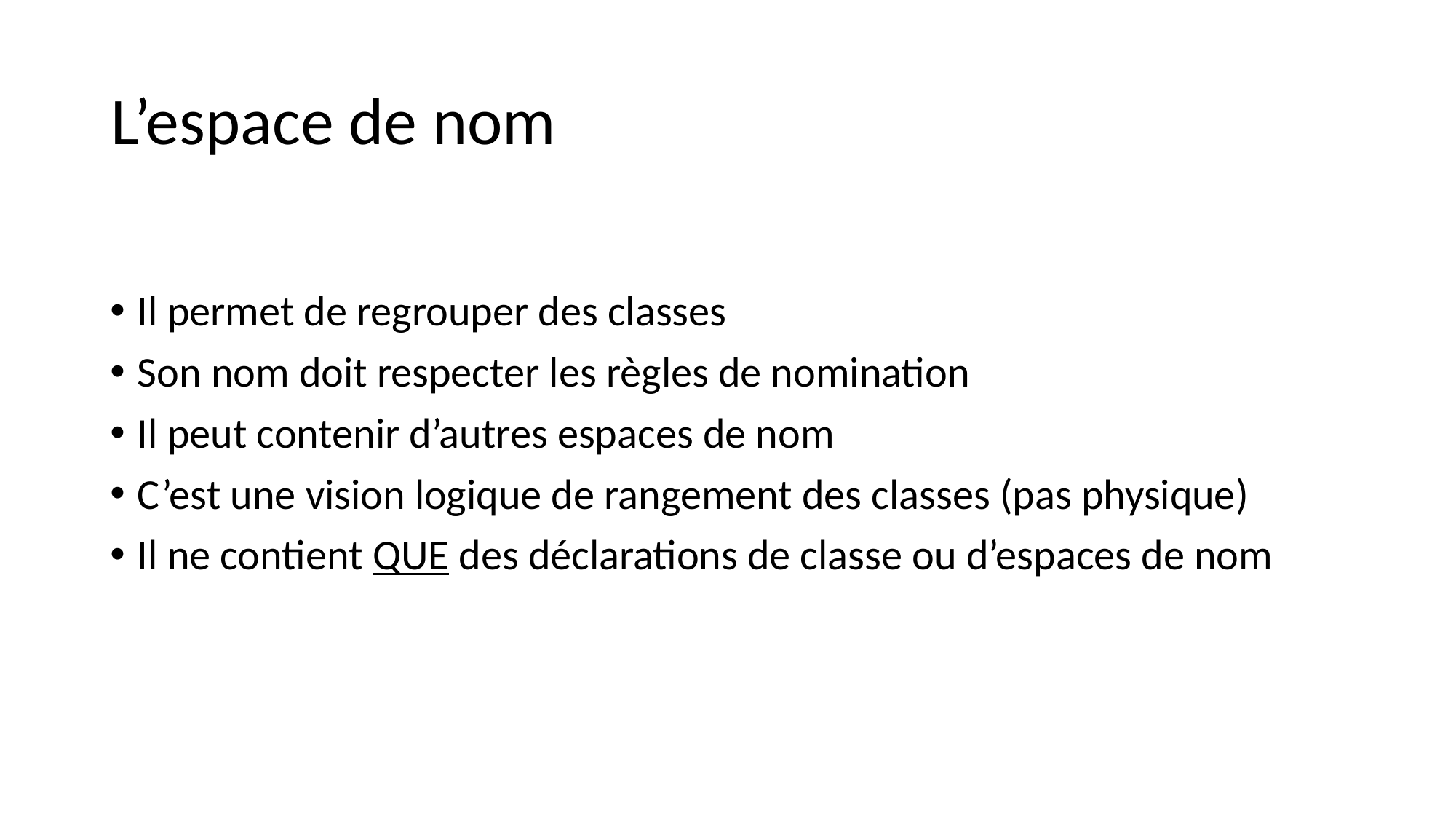

# L’espace de nom
Il permet de regrouper des classes
Son nom doit respecter les règles de nomination
Il peut contenir d’autres espaces de nom
C’est une vision logique de rangement des classes (pas physique)
Il ne contient QUE des déclarations de classe ou d’espaces de nom